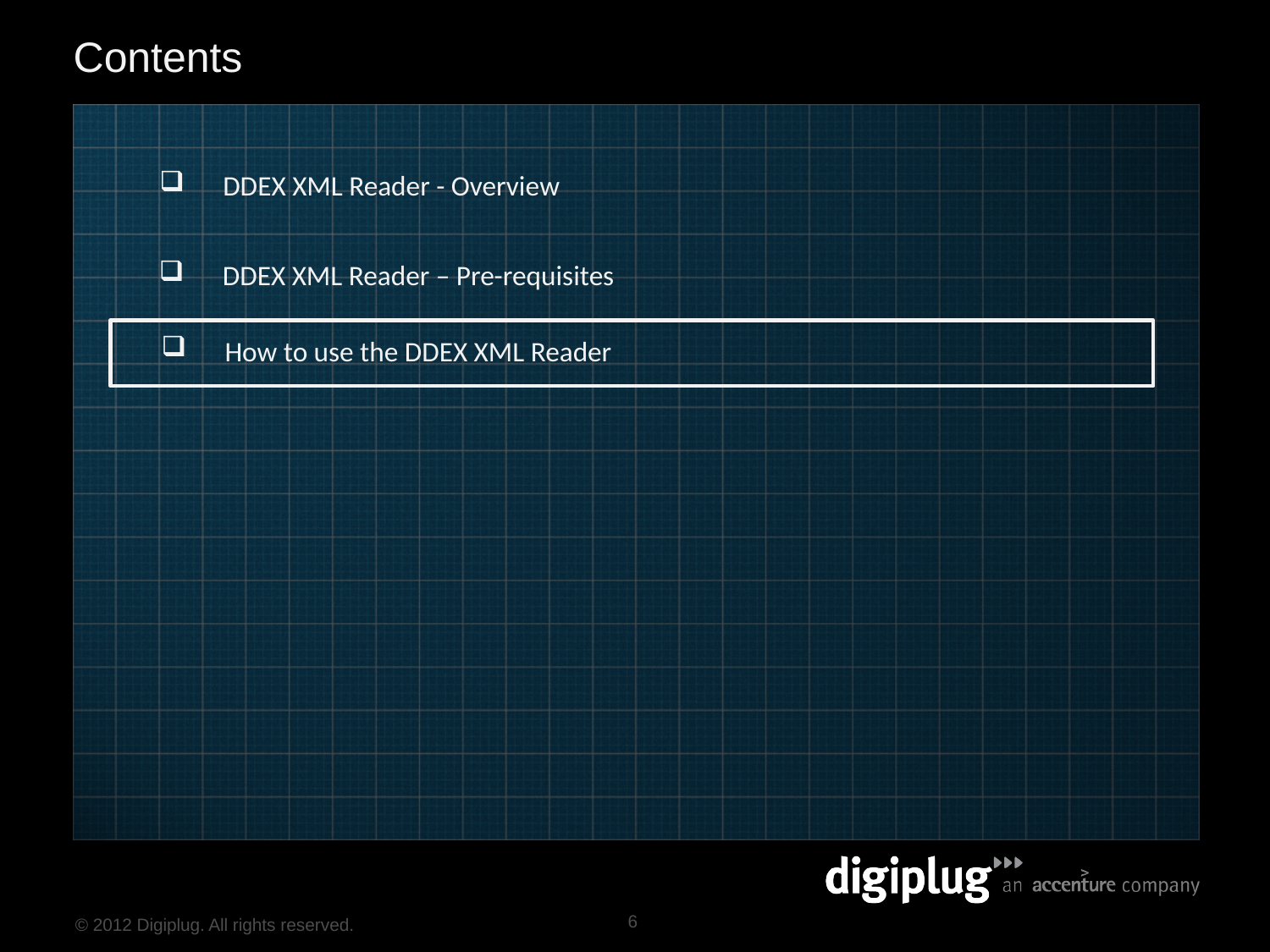

Contents
DDEX XML Reader - Overview
DDEX XML Reader – Pre-requisites
How to use the DDEX XML Reader